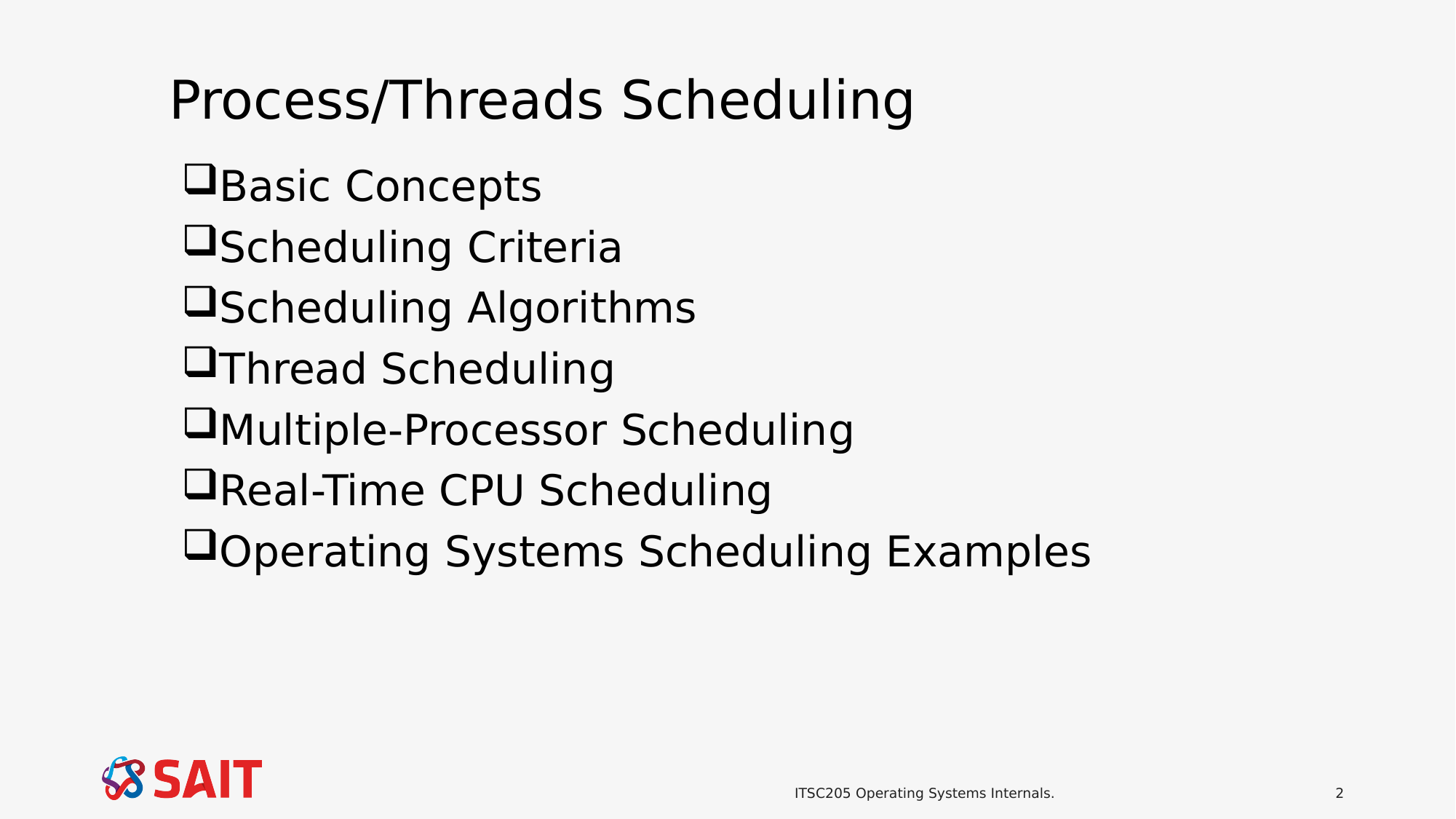

# Process/Threads Scheduling
Basic Concepts
Scheduling Criteria
Scheduling Algorithms
Thread Scheduling
Multiple-Processor Scheduling
Real-Time CPU Scheduling
Operating Systems Scheduling Examples
ITSC205 Operating Systems Internals.
2